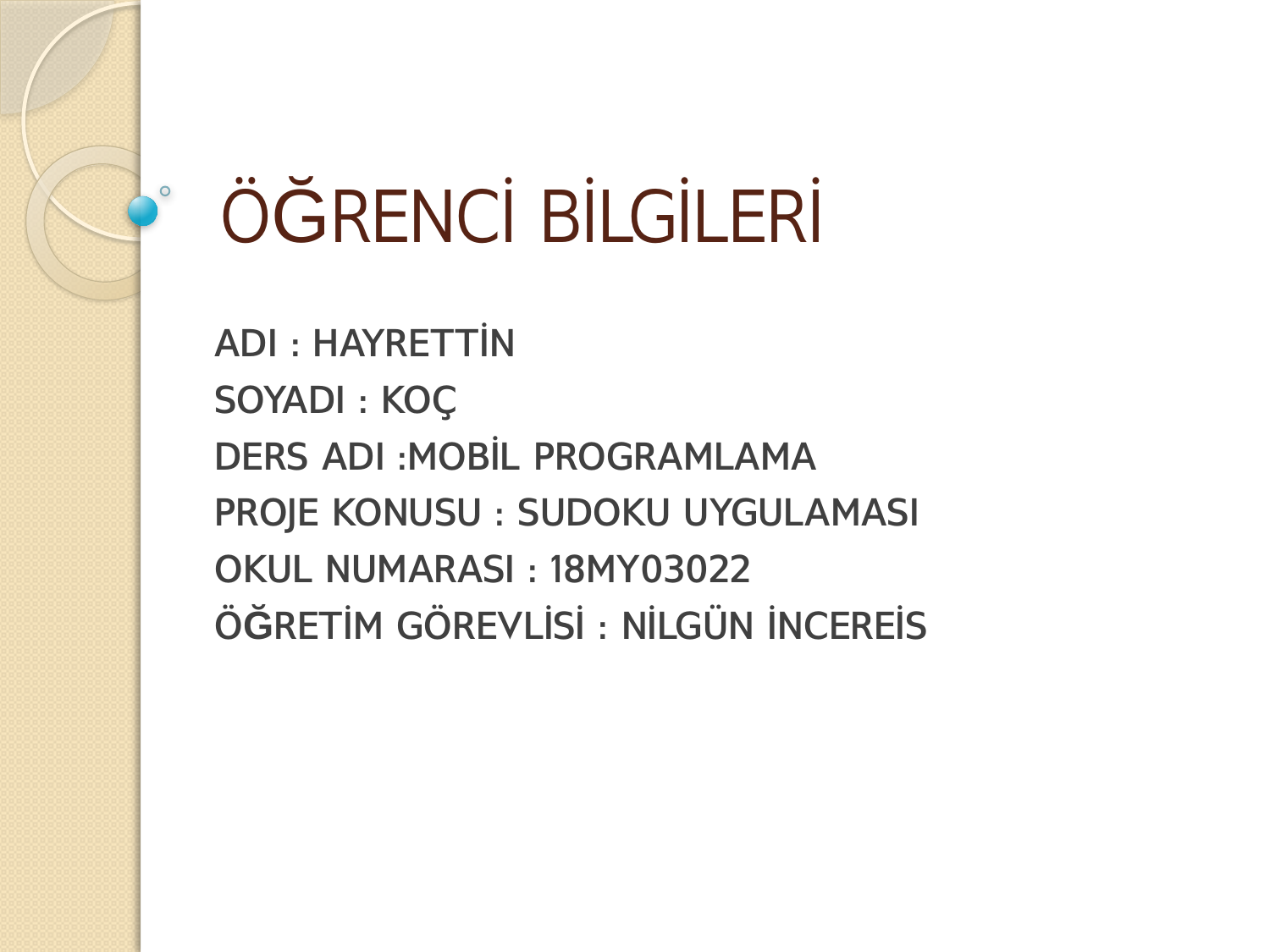

# ÖĞRENCİ BİLGİLERİ
ADI : HAYRETTİN
SOYADI : KOÇ
DERS ADI :MOBİL PROGRAMLAMA
PROJE KONUSU : SUDOKU UYGULAMASI
OKUL NUMARASI : 18MY03022
ÖĞRETİM GÖREVLİSİ : NİLGÜN İNCEREİS